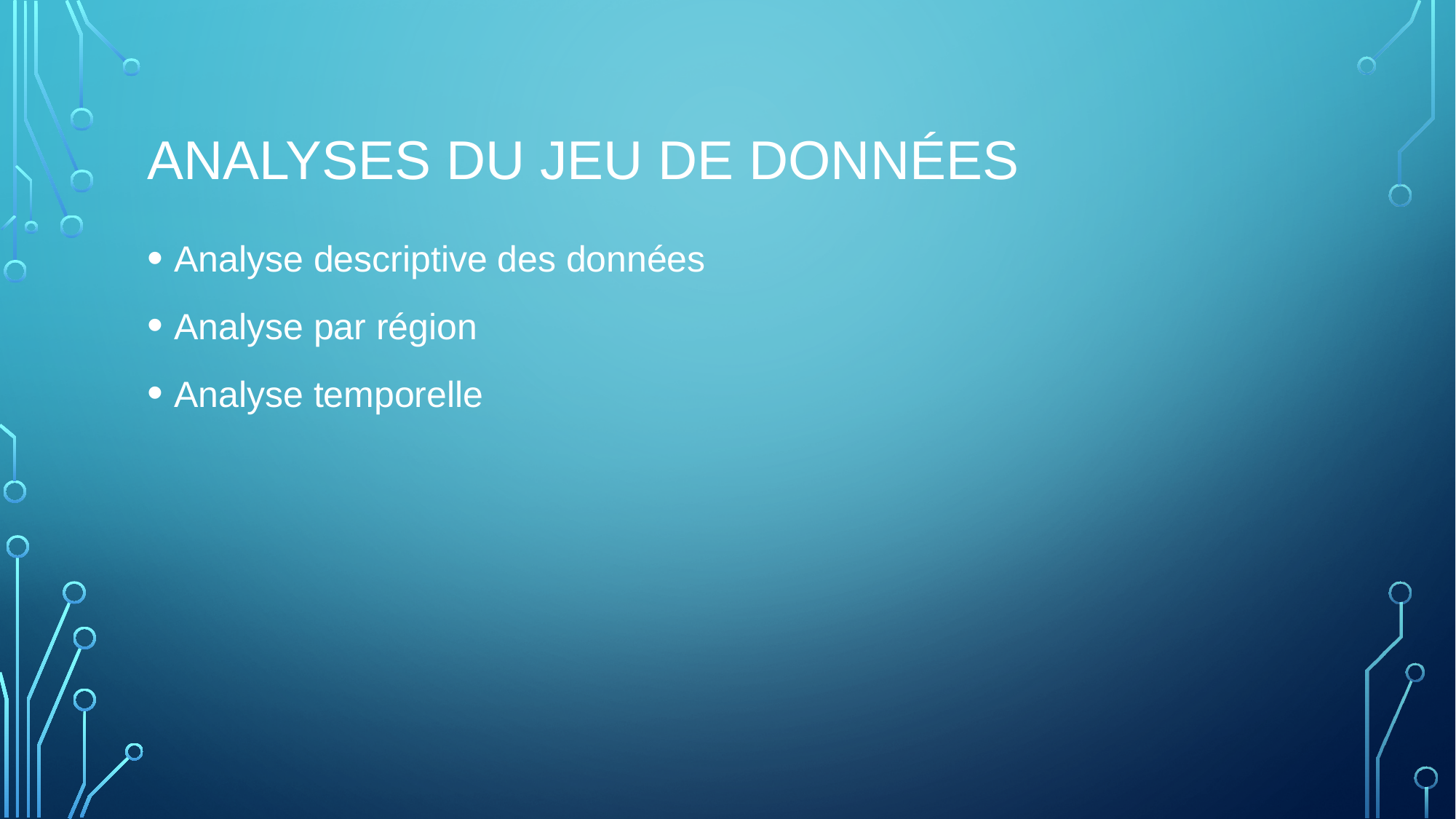

# Analyses du jeu de données
Analyse descriptive des données
Analyse par région
Analyse temporelle